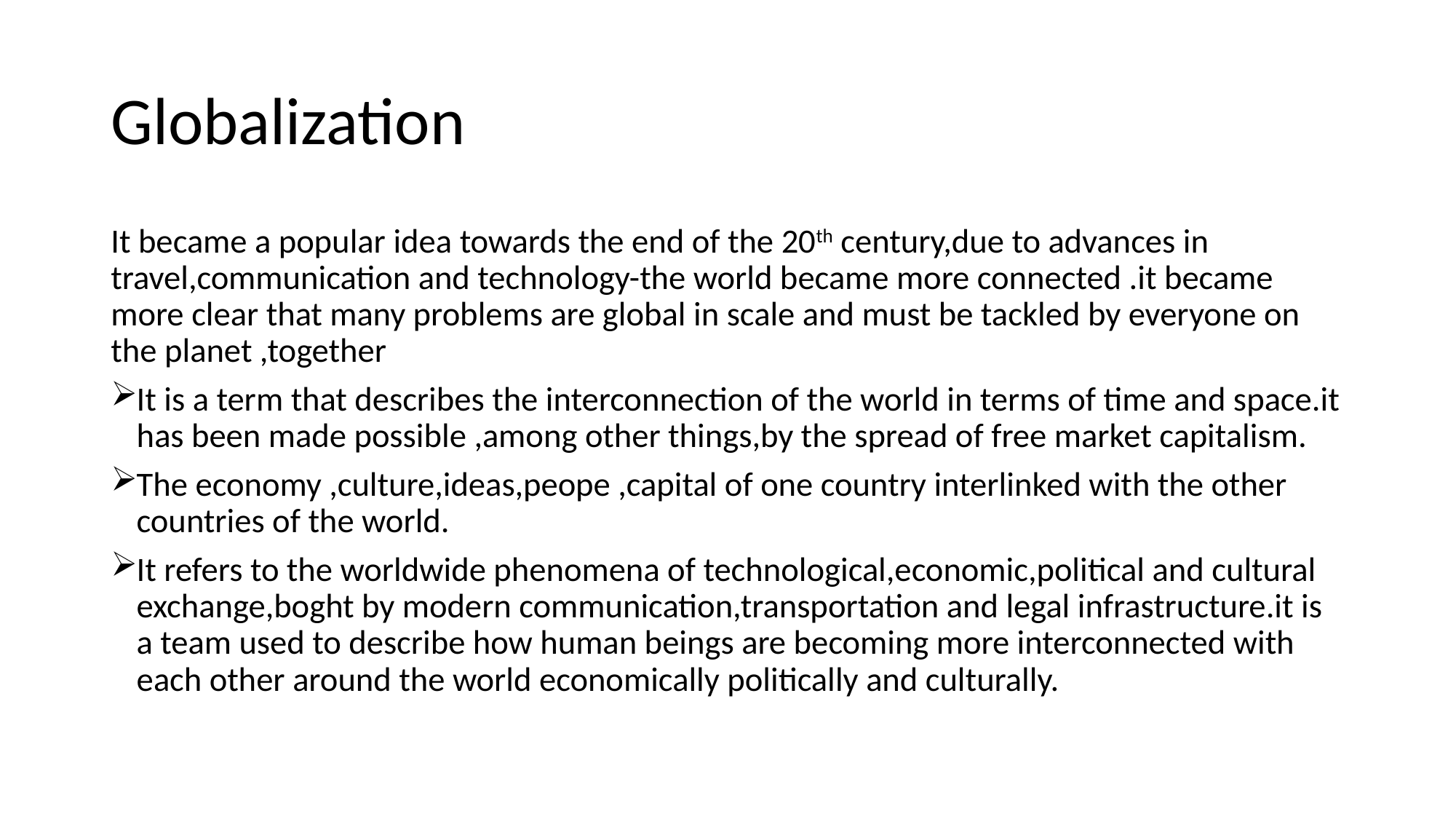

# Globalization
It became a popular idea towards the end of the 20th century,due to advances in travel,communication and technology-the world became more connected .it became more clear that many problems are global in scale and must be tackled by everyone on the planet ,together
It is a term that describes the interconnection of the world in terms of time and space.it has been made possible ,among other things,by the spread of free market capitalism.
The economy ,culture,ideas,peope ,capital of one country interlinked with the other countries of the world.
It refers to the worldwide phenomena of technological,economic,political and cultural exchange,boght by modern communication,transportation and legal infrastructure.it is a team used to describe how human beings are becoming more interconnected with each other around the world economically politically and culturally.